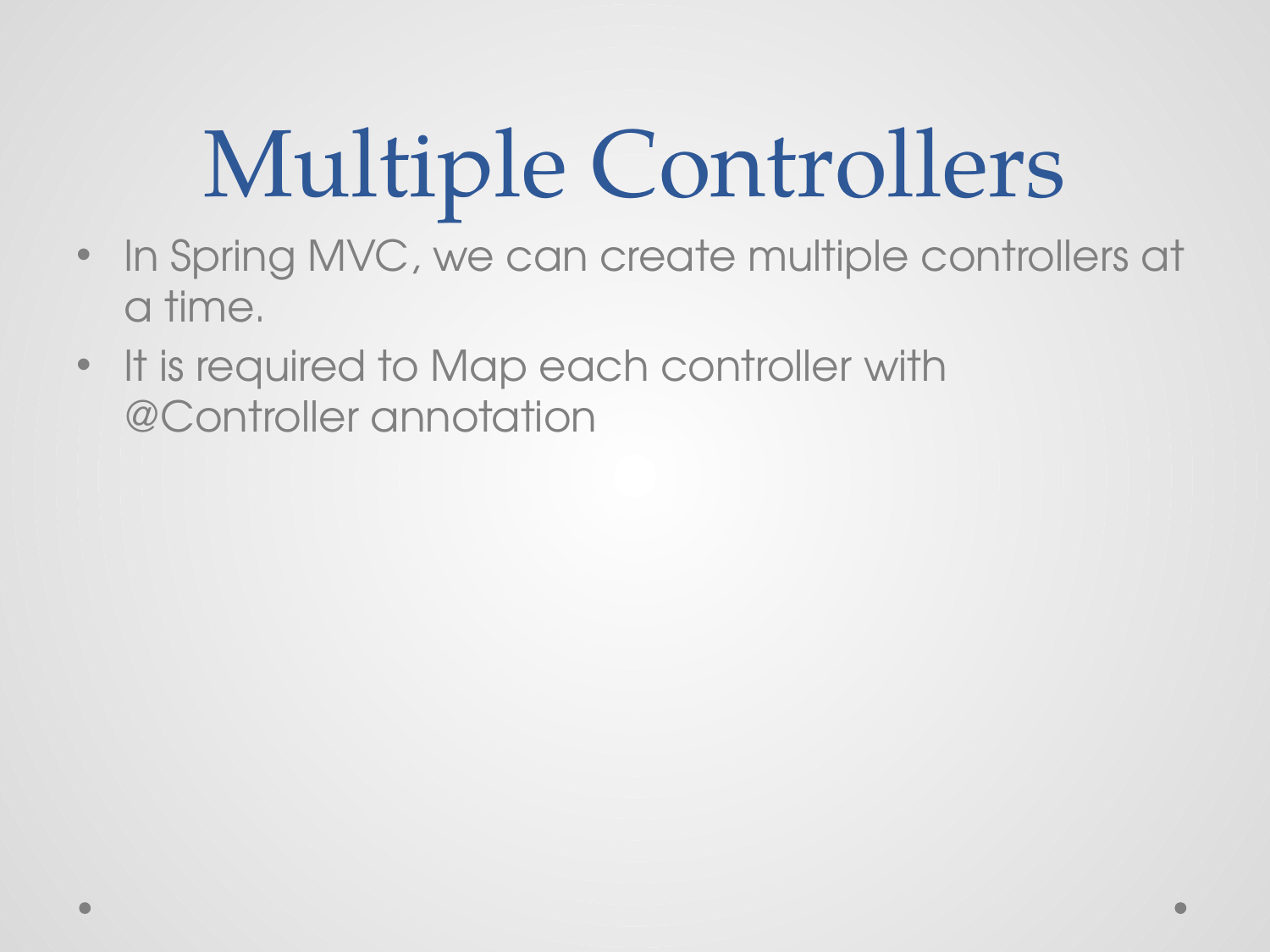

# Multiple Controllers
In Spring MVC, we can create multiple controllers at a time.
It is required to Map each controller with @Controller annotation